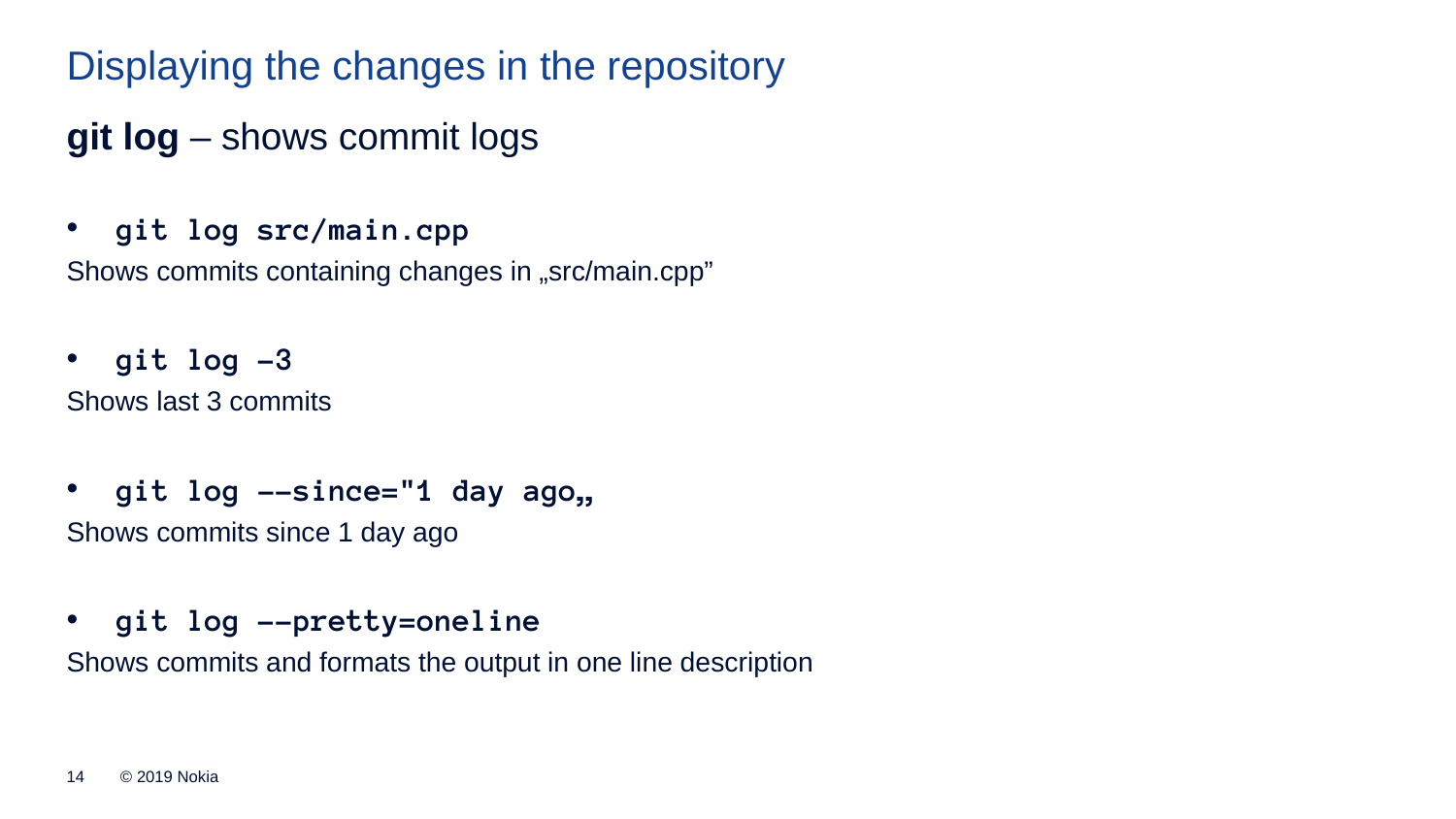

Displaying the changes in the repository
git log – shows commit logs

git log src/main.cpp
Shows commits containing changes in „src/main.cpp”

git log -3
Shows last 3 commits

git log --since="1 day ago„
Shows commits since 1 day ago

git log --pretty=oneline
Shows commits and formats the output in one line description